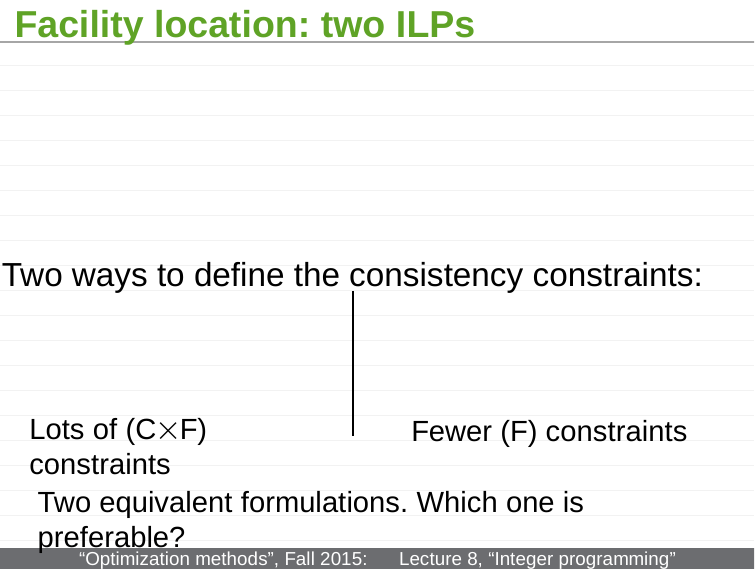

# Facility location: two ILPs
Two ways to define the consistency constraints:
Lots of (C×F) constraints
Fewer (F) constraints
Two equivalent formulations. Which one is preferable?